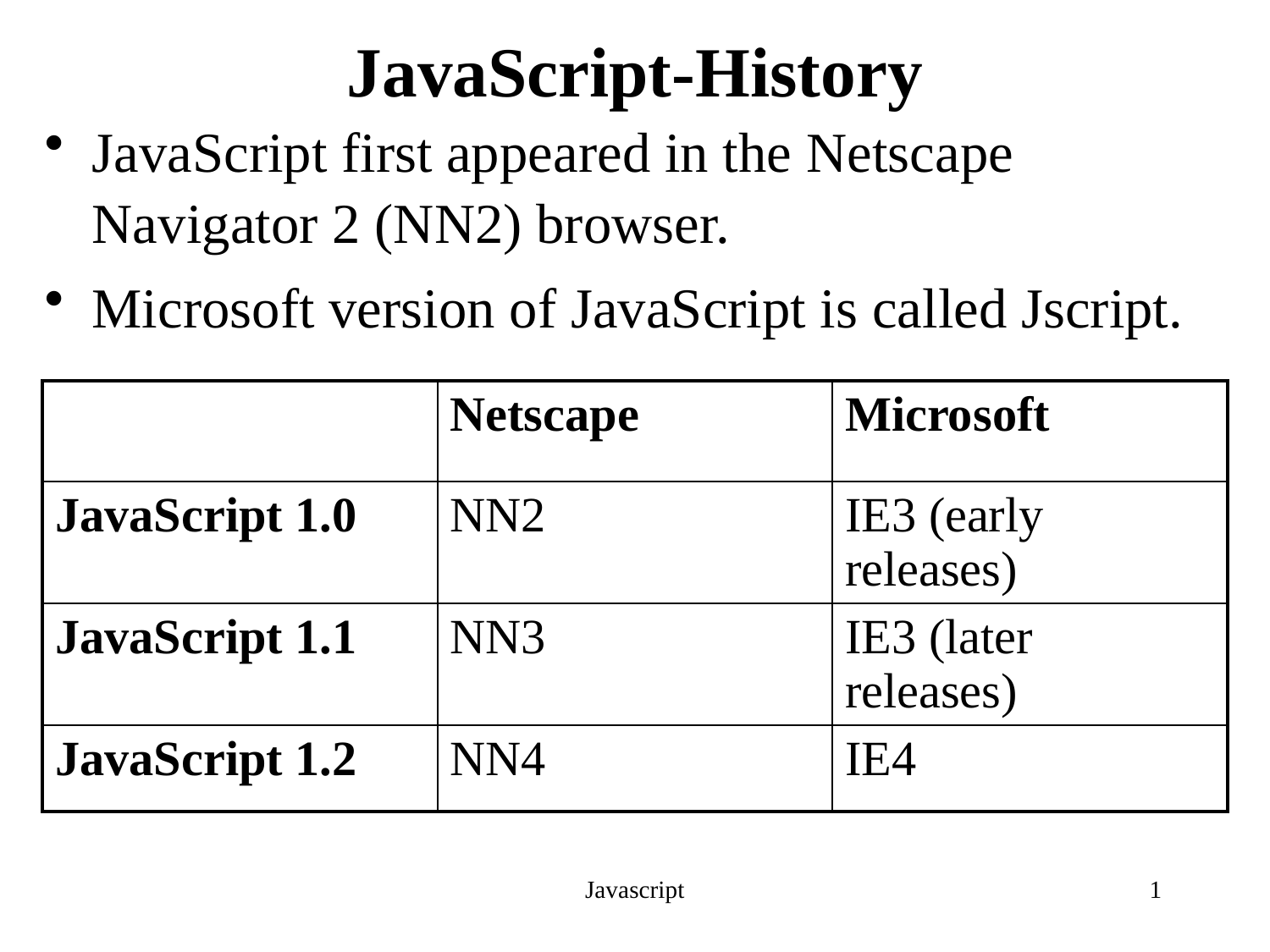

# JavaScript-History
JavaScript first appeared in the Netscape Navigator 2 (NN2) browser.
Microsoft version of JavaScript is called Jscript.
|  | Netscape | Microsoft |
| --- | --- | --- |
| JavaScript 1.0 | NN2 | IE3 (early releases) |
| JavaScript 1.1 | NN3 | IE3 (later releases) |
| JavaScript 1.2 | NN4 | IE4 |
Javascript
1